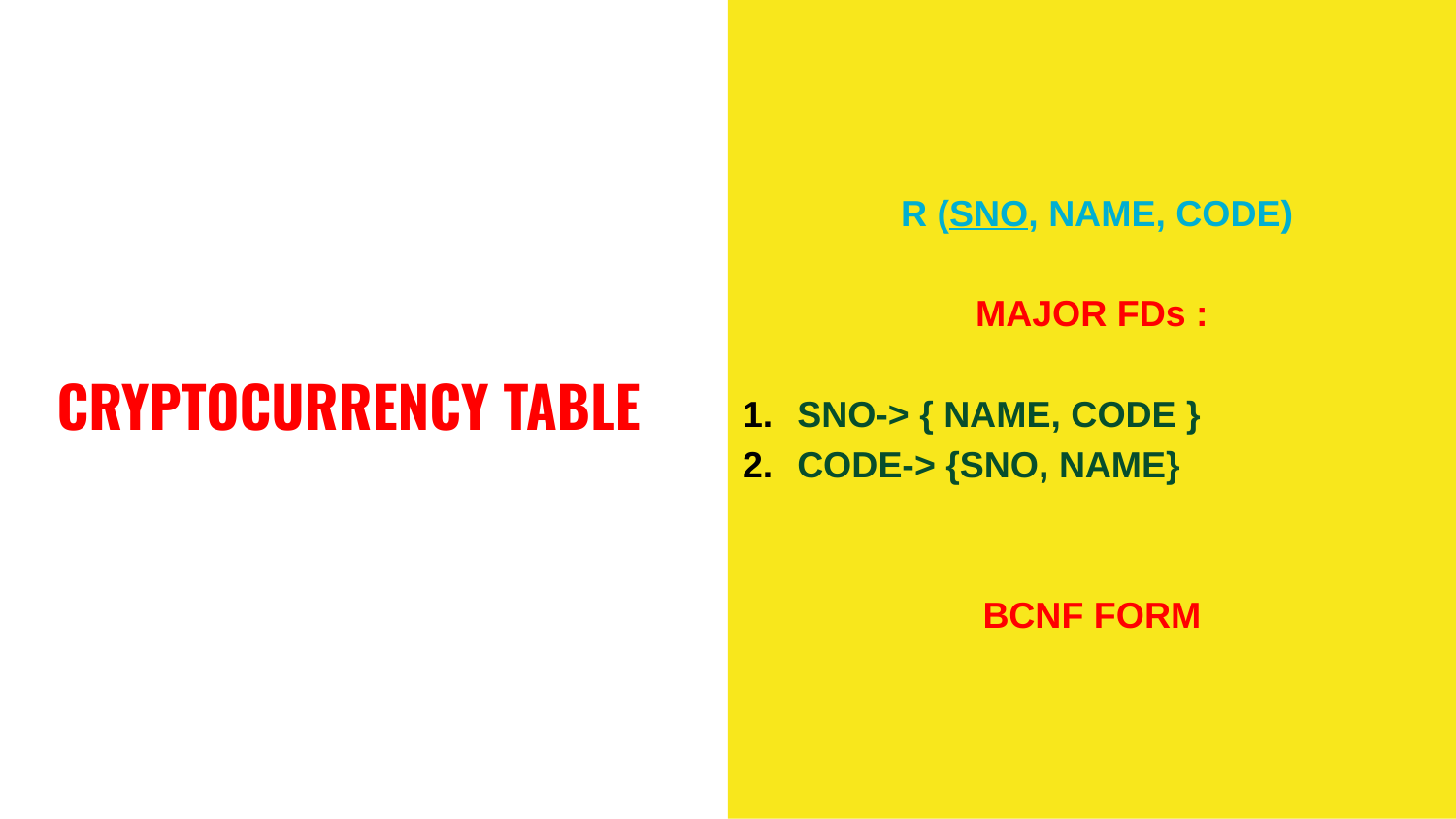

R (SNO, NAME, CODE)

MAJOR FDs :

SNO-> { NAME, CODE }
CODE-> {SNO, NAME}

BCNF FORM
# CRYPTOCURRENCY TABLE